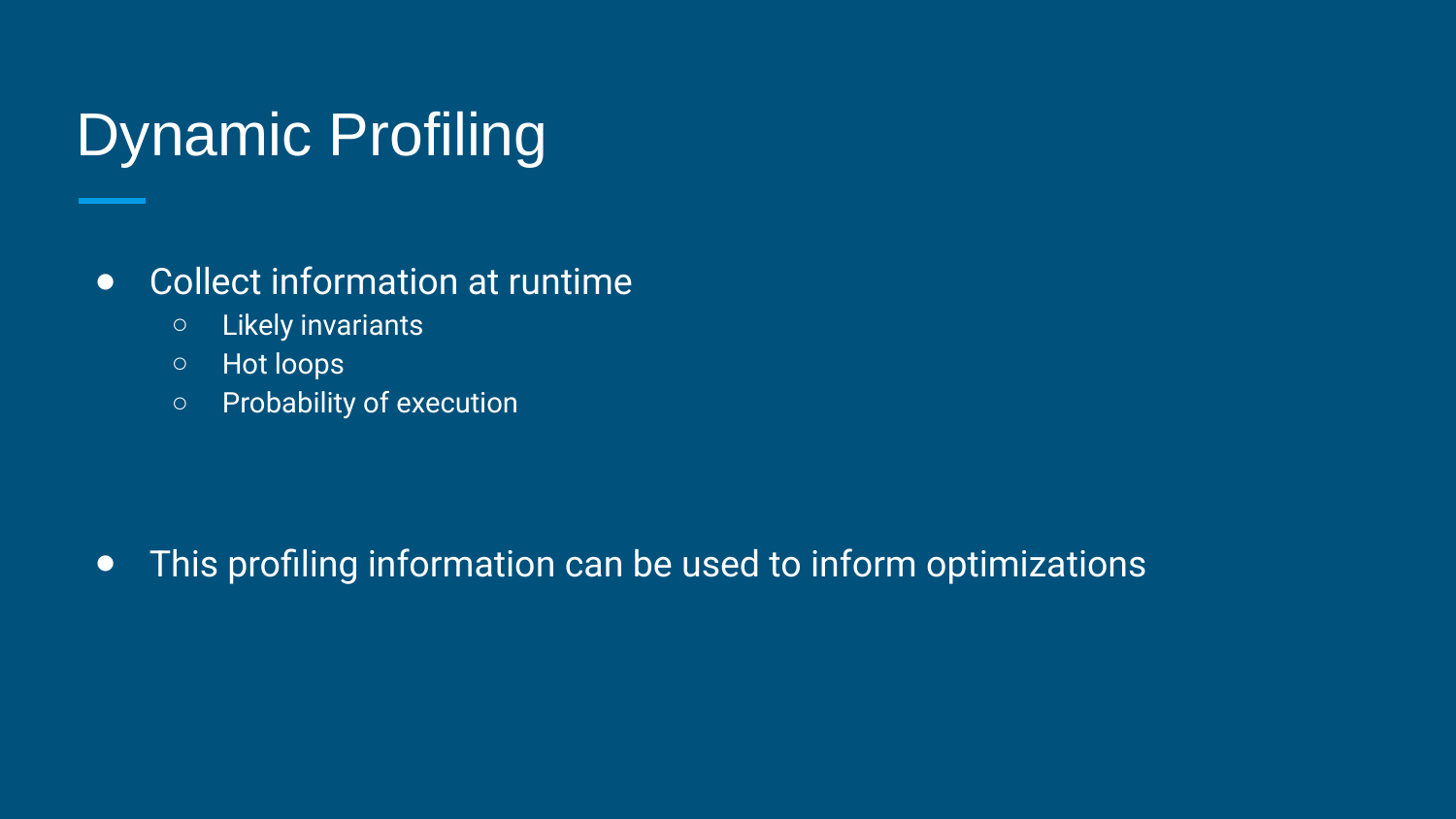

# Dynamic Profiling
Collect information at runtime
Likely invariants
Hot loops
Probability of execution

This profiling information can be used to inform optimizations